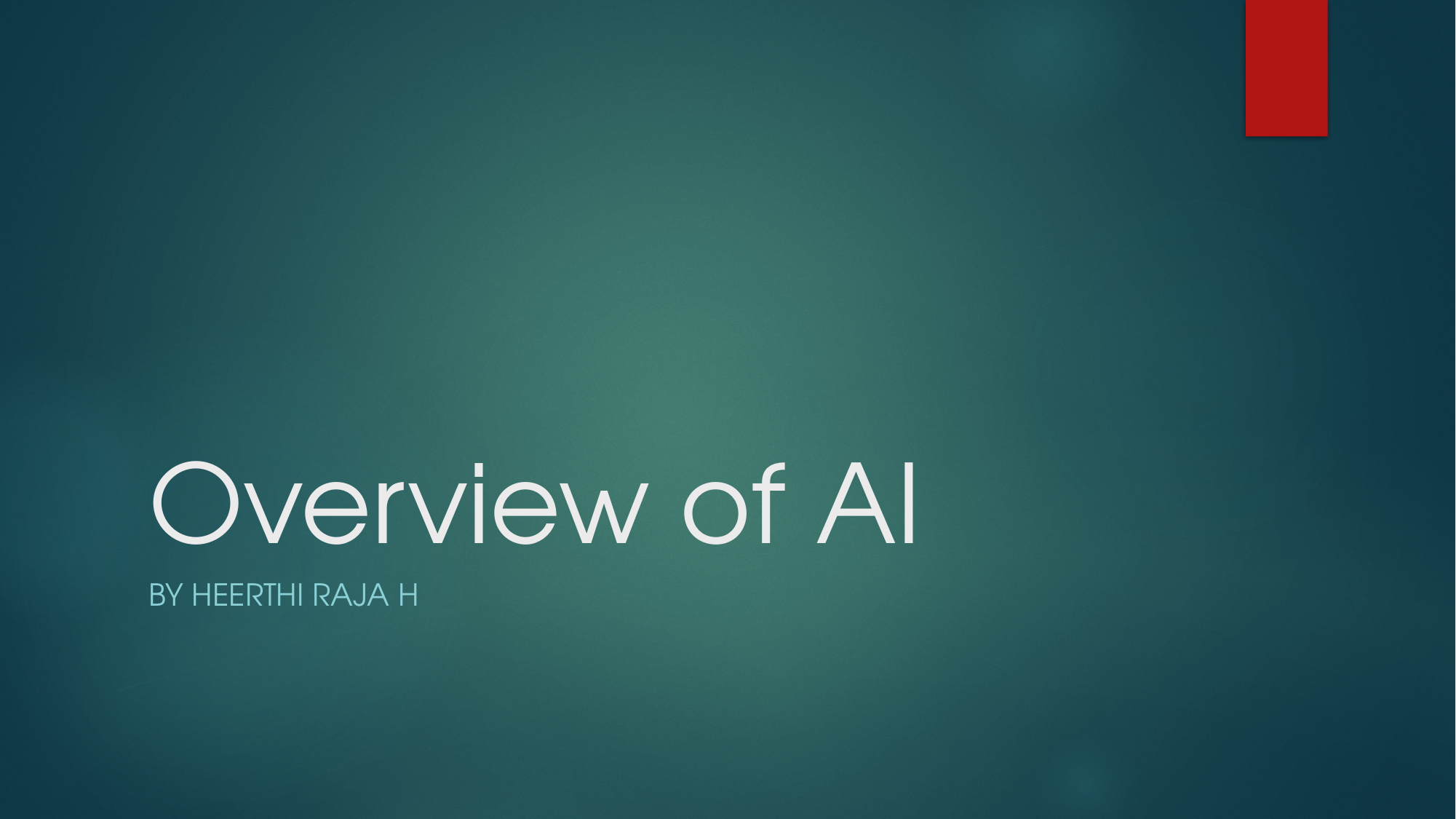

# Overview of AI
By Heerthi Raja h